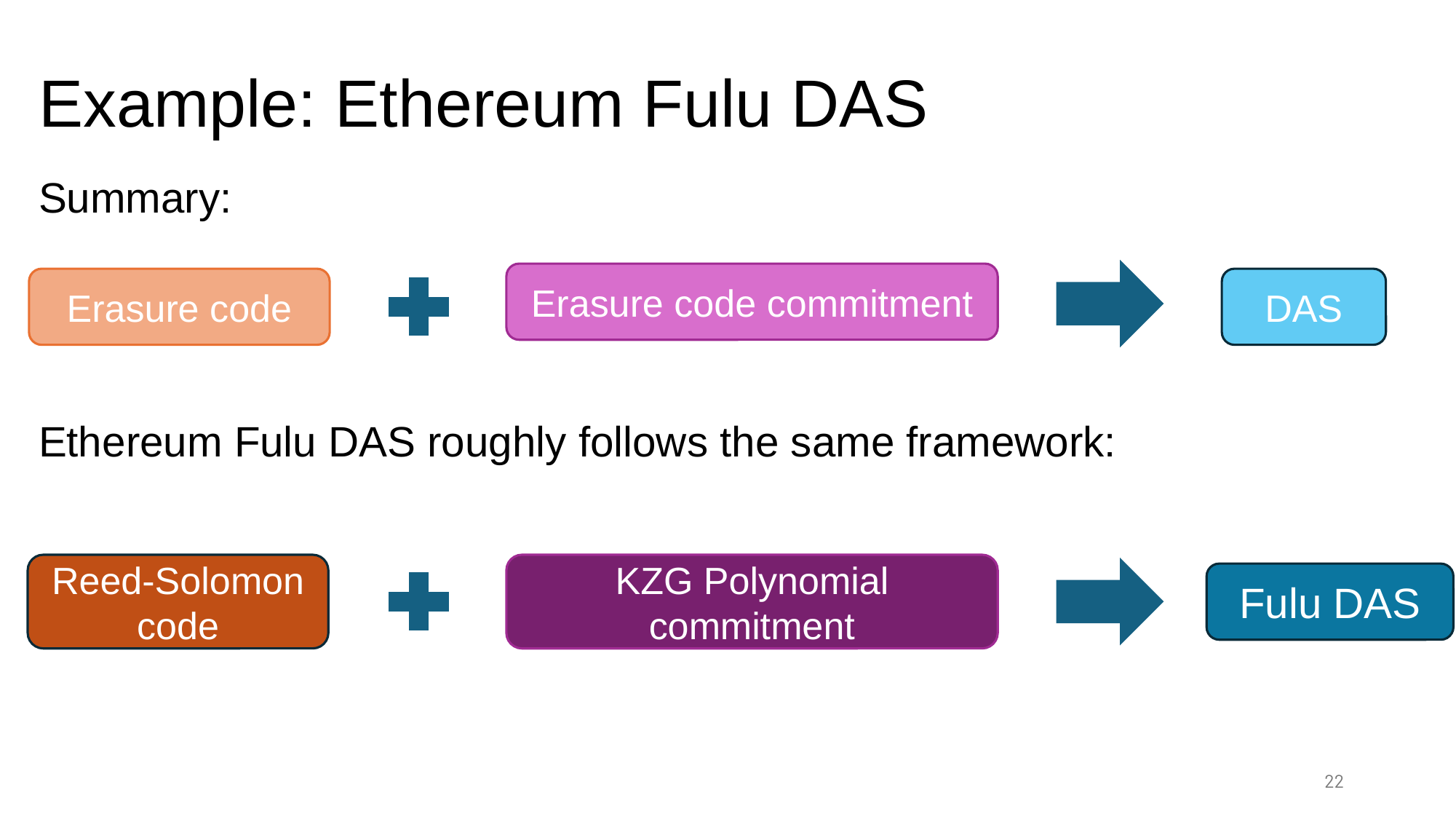

# Example: Ethereum Fulu DAS
Summary:

Ethereum Fulu DAS roughly follows the same framework:

Erasure code commitment
Erasure code
DAS

Reed-Solomon code
KZG Polynomial commitment

Fulu DAS
22